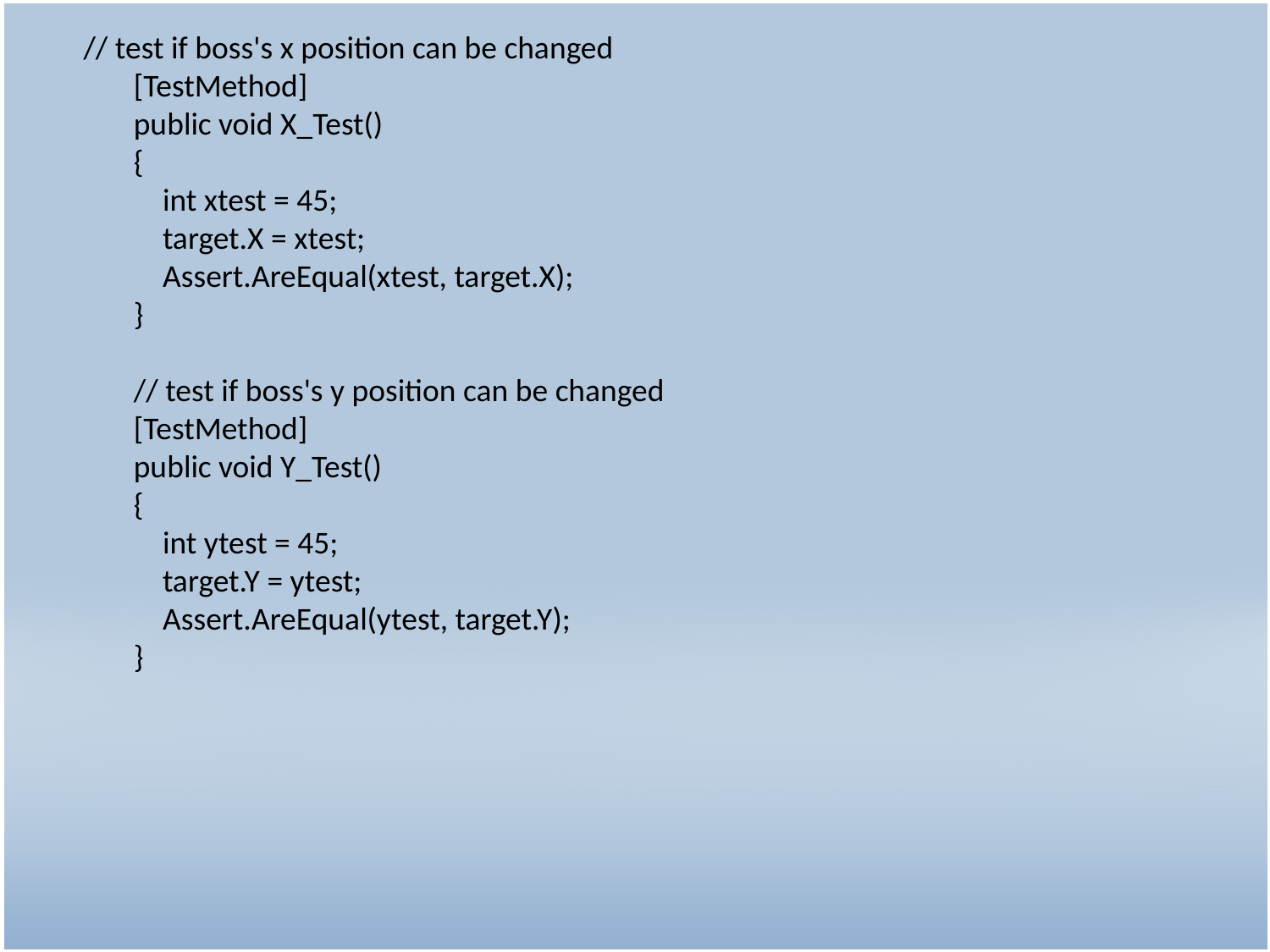

// test if boss's x position can be changed
        [TestMethod]
        public void X_Test()
        {
            int xtest = 45;
            target.X = xtest;
            Assert.AreEqual(xtest, target.X);
        }

        // test if boss's y position can be changed
        [TestMethod]
        public void Y_Test()
        {
            int ytest = 45;
            target.Y = ytest;
            Assert.AreEqual(ytest, target.Y);
        }